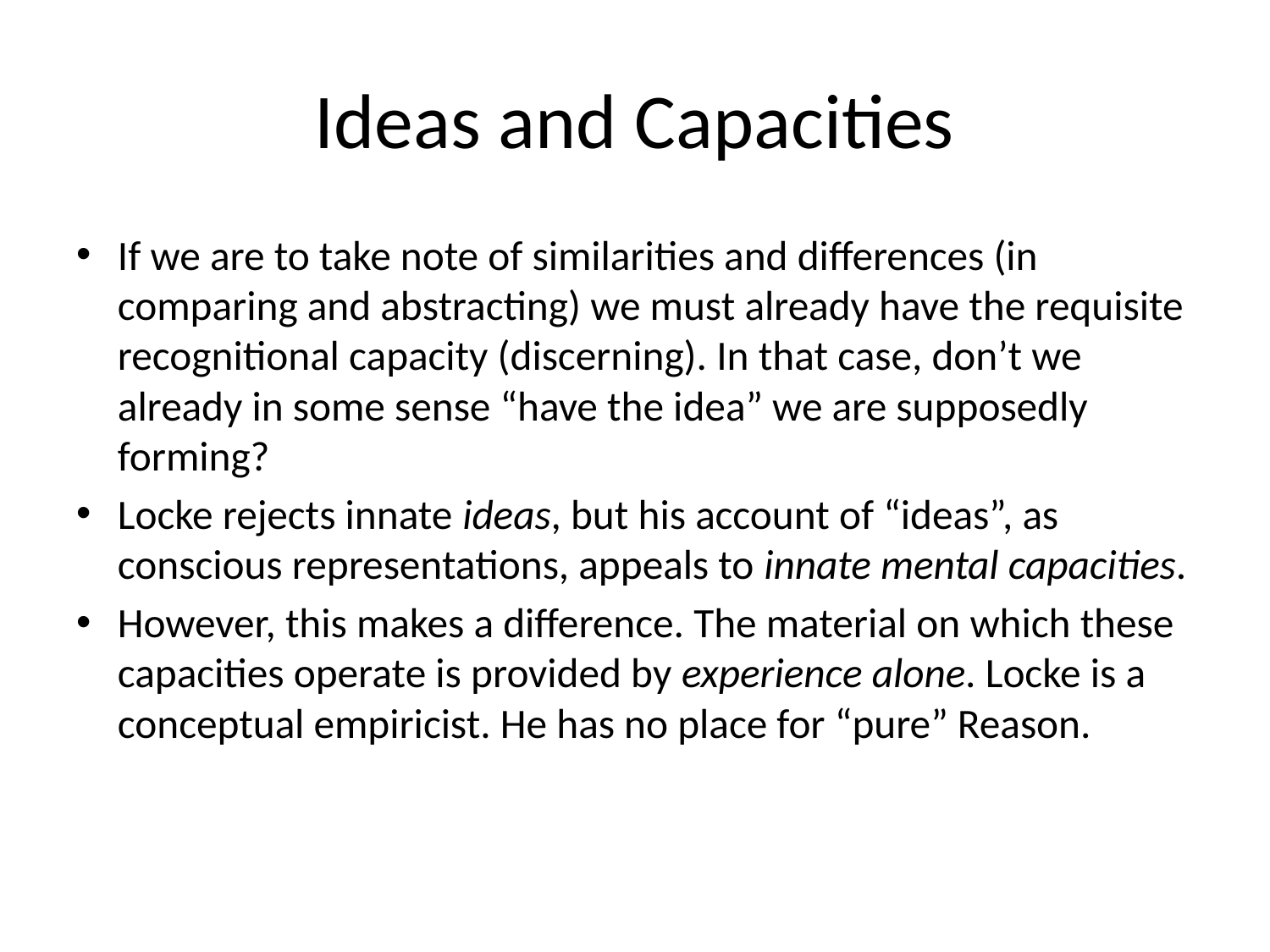

# Ideas and Capacities
If we are to take note of similarities and differences (in comparing and abstracting) we must already have the requisite recognitional capacity (discerning). In that case, don’t we already in some sense “have the idea” we are supposedly forming?
Locke rejects innate ideas, but his account of “ideas”, as conscious representations, appeals to innate mental capacities.
However, this makes a difference. The material on which these capacities operate is provided by experience alone. Locke is a conceptual empiricist. He has no place for “pure” Reason.